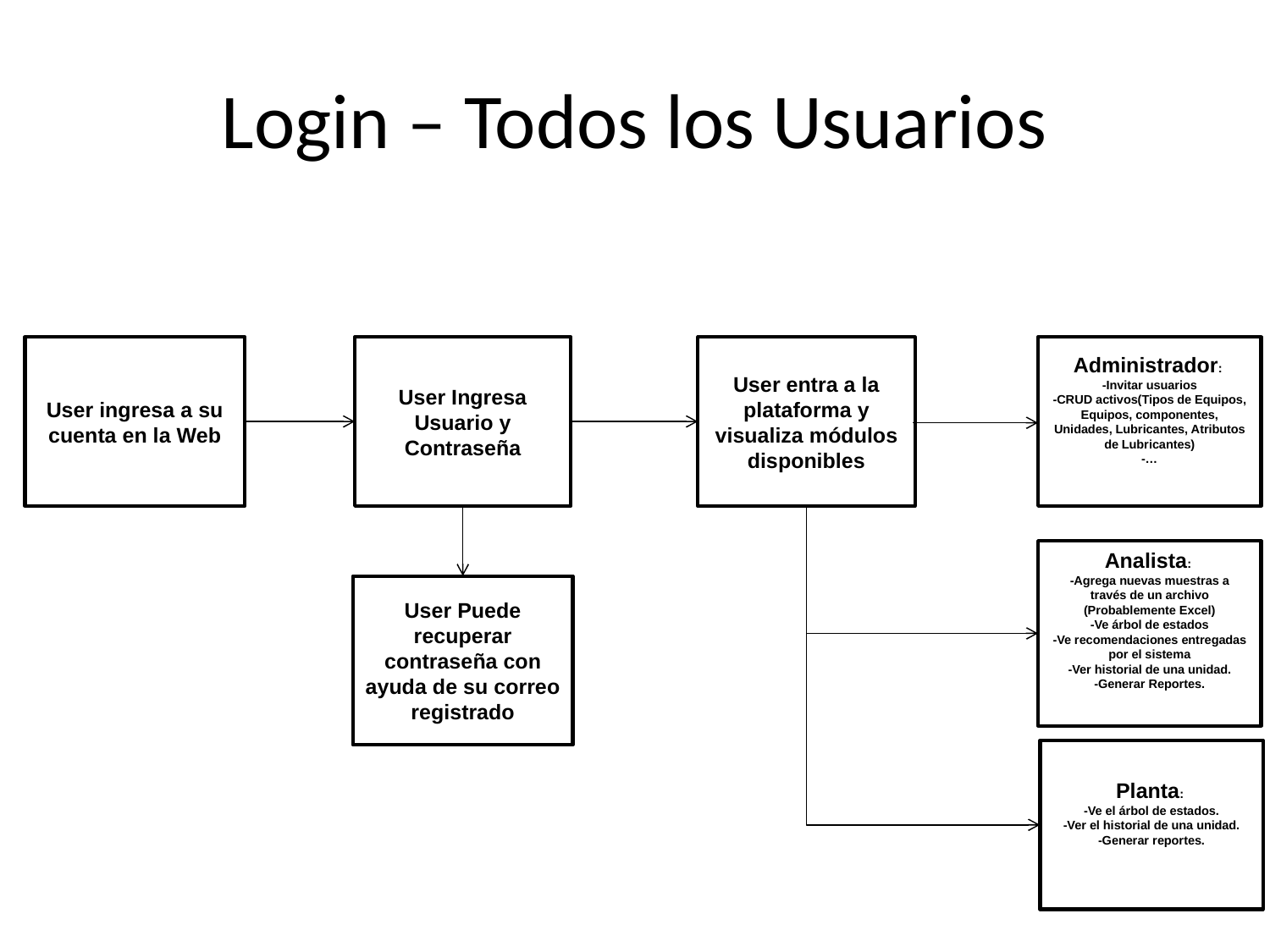

# Login – Todos los Usuarios
Administrador:
-Invitar usuarios
-CRUD activos(Tipos de Equipos, Equipos, componentes, Unidades, Lubricantes, Atributos de Lubricantes)
-…

User ingresa a su cuenta en la Web
User Ingresa Usuario y Contraseña
User entra a la plataforma y visualiza módulos disponibles
Analista:
-Agrega nuevas muestras a través de un archivo (Probablemente Excel)
-Ve árbol de estados
-Ve recomendaciones entregadas por el sistema
-Ver historial de una unidad.
-Generar Reportes.

User Puede recuperar contraseña con ayuda de su correo registrado
Planta:
-Ve el árbol de estados.
-Ver el historial de una unidad.
-Generar reportes.